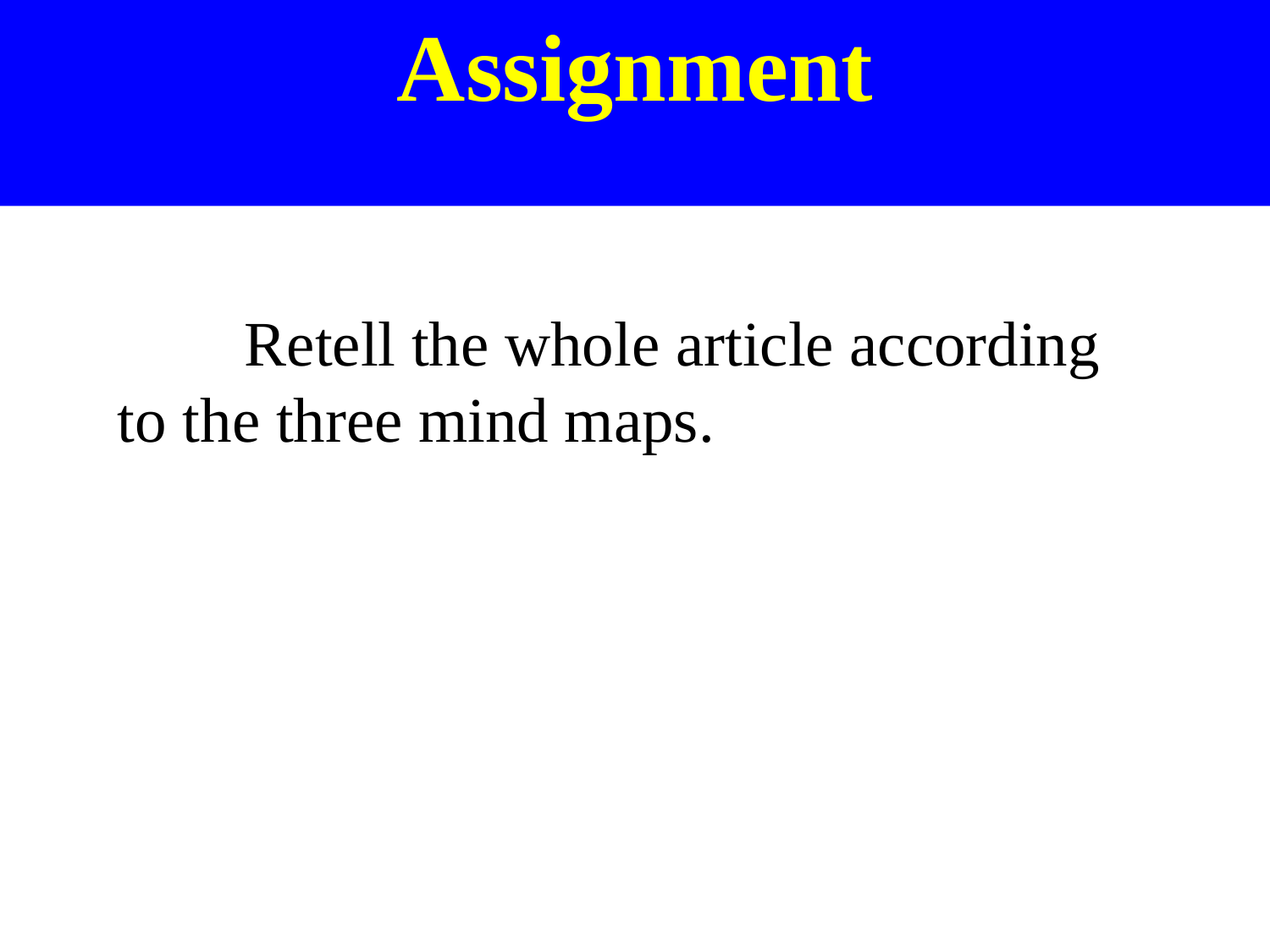

Assignment
	Retell the whole article according to the three mind maps.